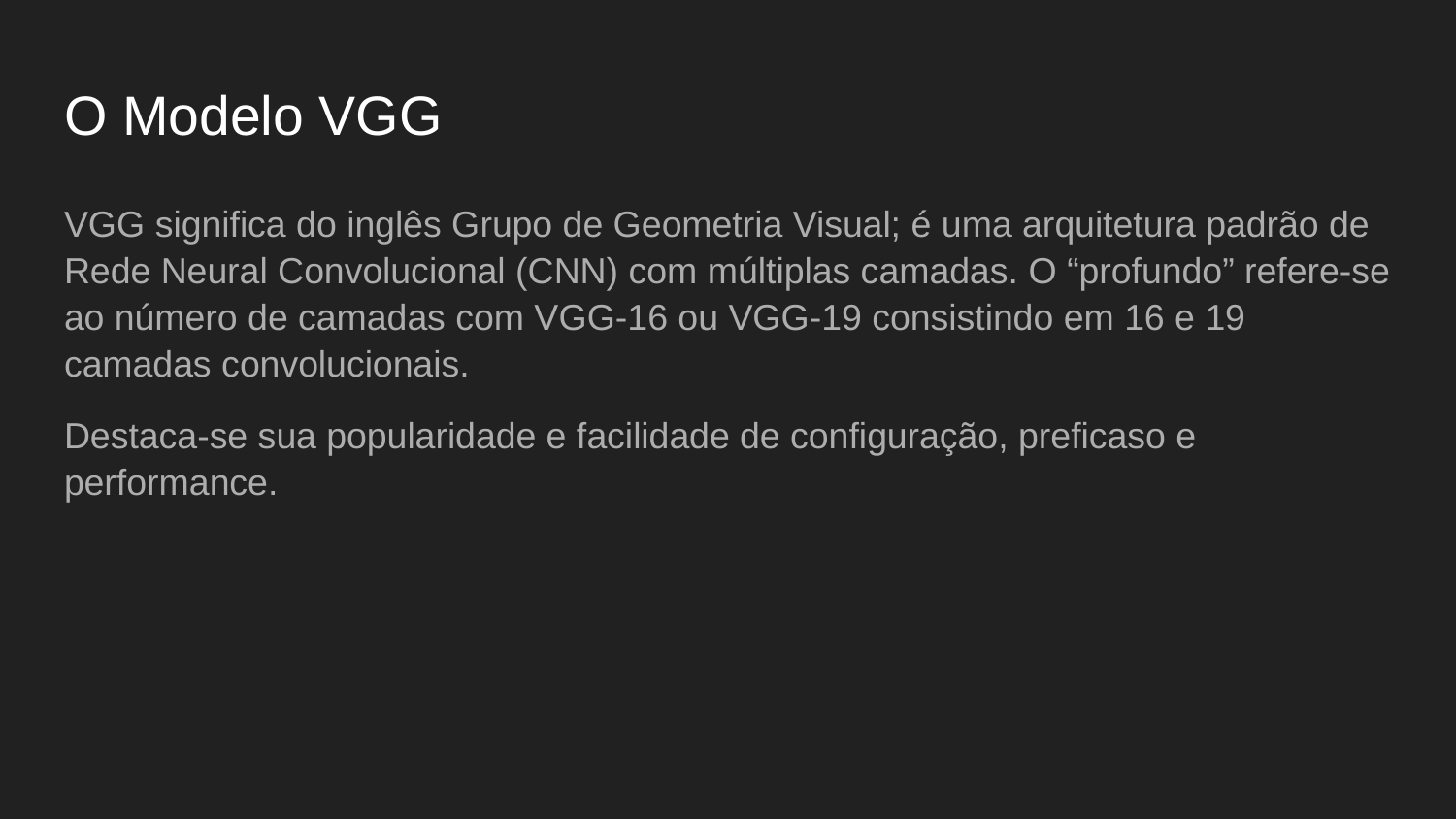

# O Modelo VGG
VGG significa do inglês Grupo de Geometria Visual; é uma arquitetura padrão de Rede Neural Convolucional (CNN) com múltiplas camadas. O “profundo” refere-se ao número de camadas com VGG-16 ou VGG-19 consistindo em 16 e 19 camadas convolucionais.
Destaca-se sua popularidade e facilidade de configuração, preficaso e performance.